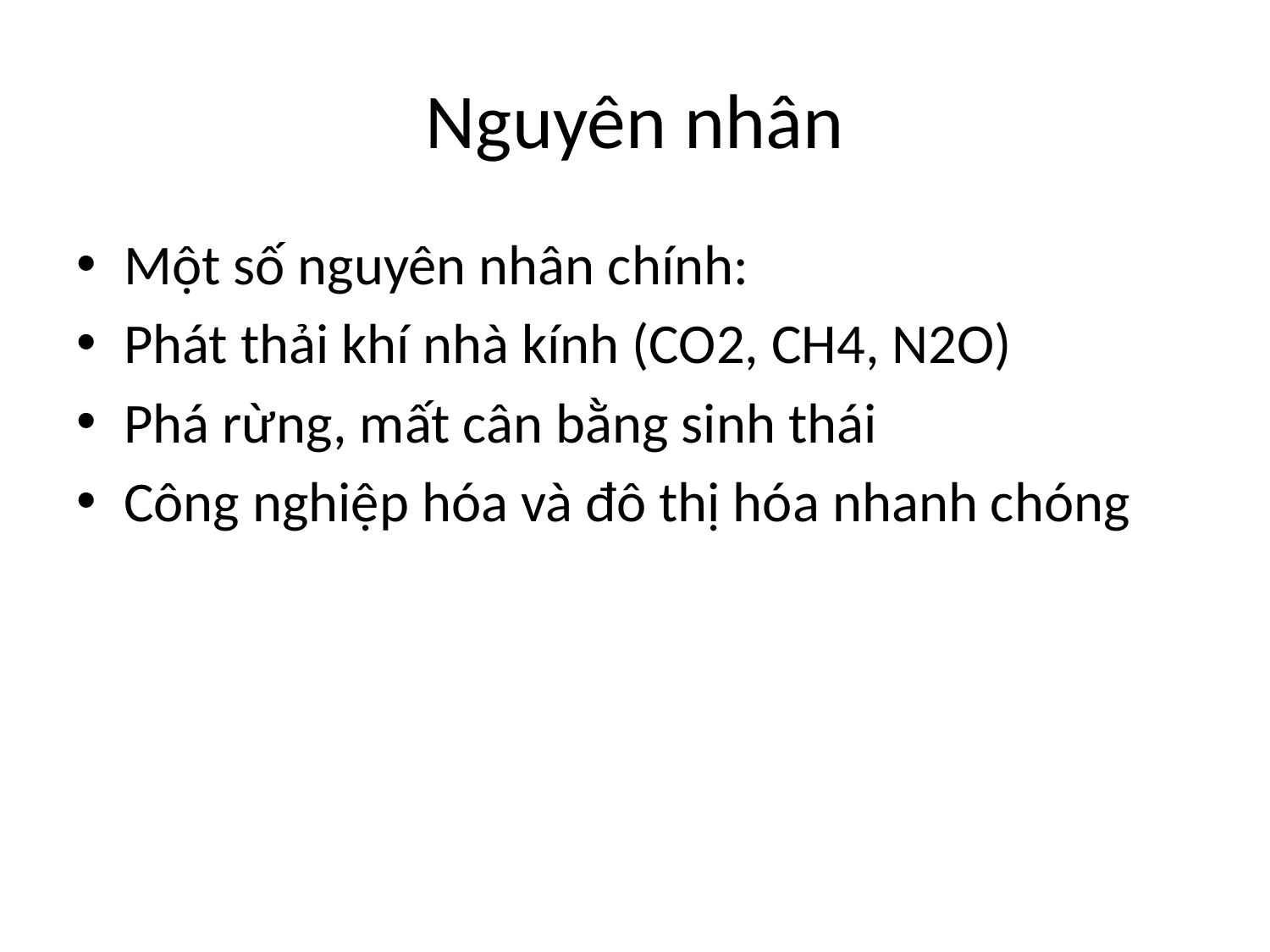

# Nguyên nhân
Một số nguyên nhân chính:
Phát thải khí nhà kính (CO2, CH4, N2O)
Phá rừng, mất cân bằng sinh thái
Công nghiệp hóa và đô thị hóa nhanh chóng